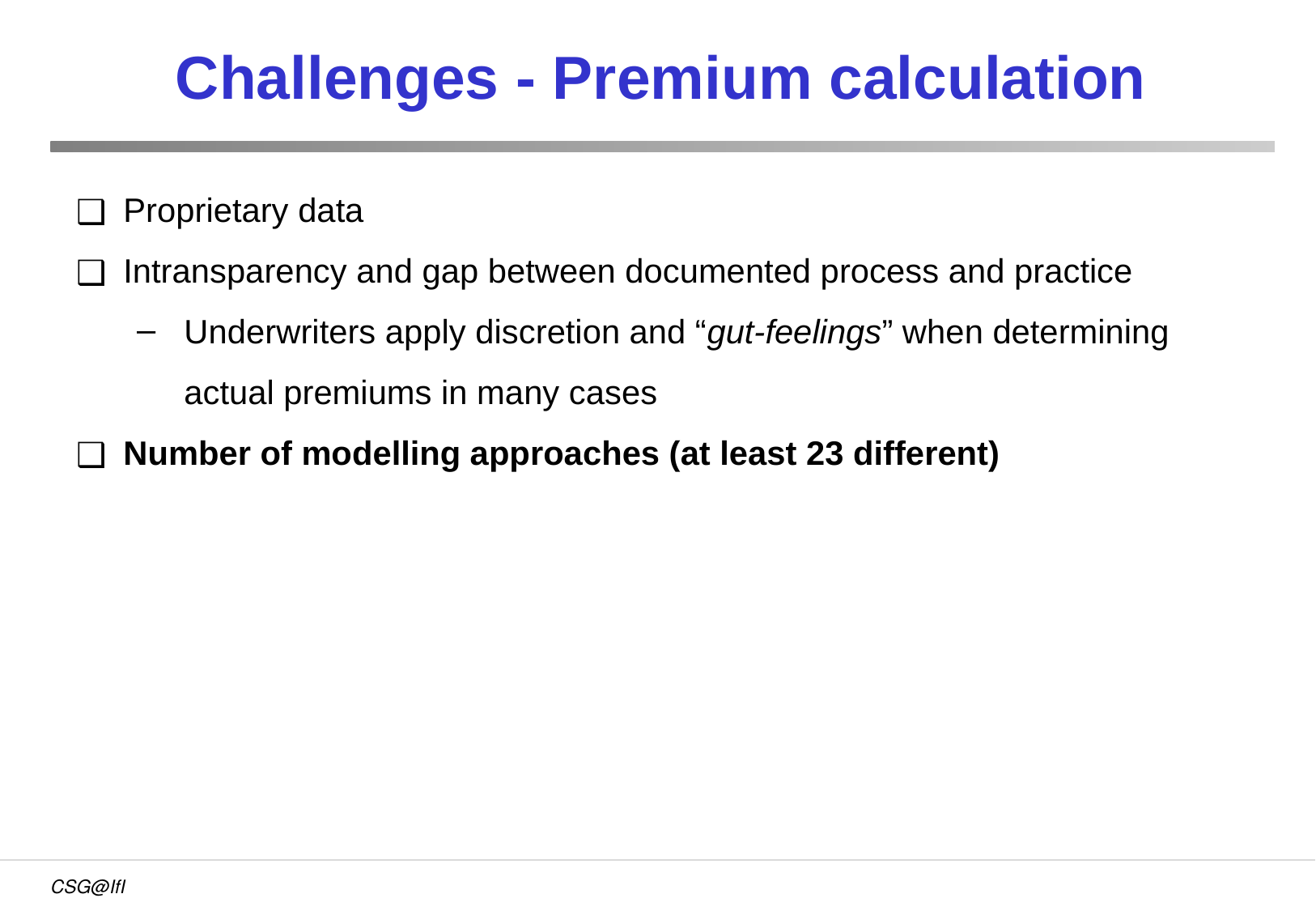

# Challenges - Premium calculation
Proprietary data
Intransparency and gap between documented process and practice
Underwriters apply discretion and “gut-feelings” when determining actual premiums in many cases
Number of modelling approaches (at least 23 different)